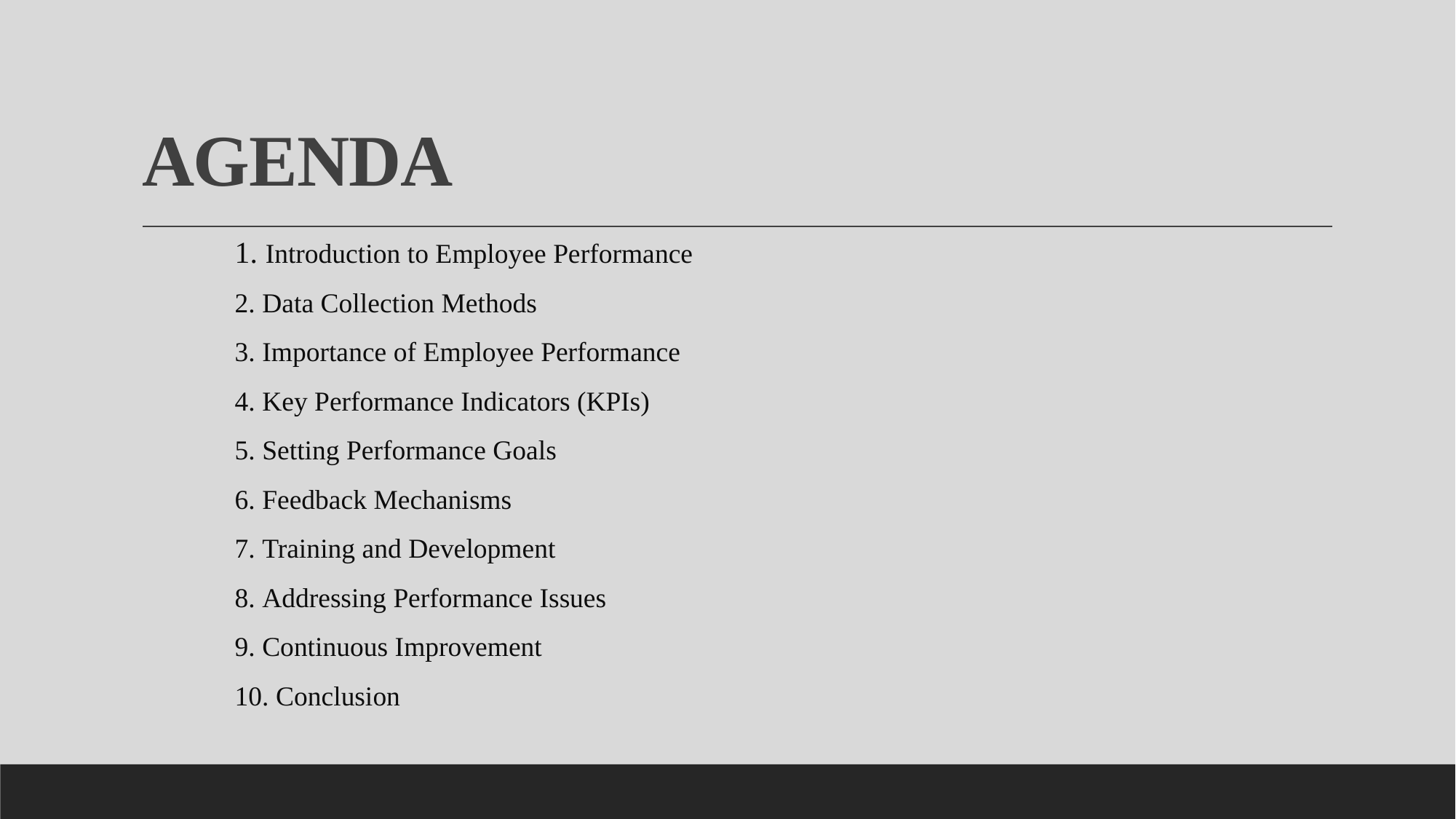

# AGENDA

 Introduction to Employee Performance
 Data Collection Methods
 Importance of Employee Performance
 Key Performance Indicators (KPIs)
 Setting Performance Goals
 Feedback Mechanisms
 Training and Development
 Addressing Performance Issues
 Continuous Improvement
 Conclusion